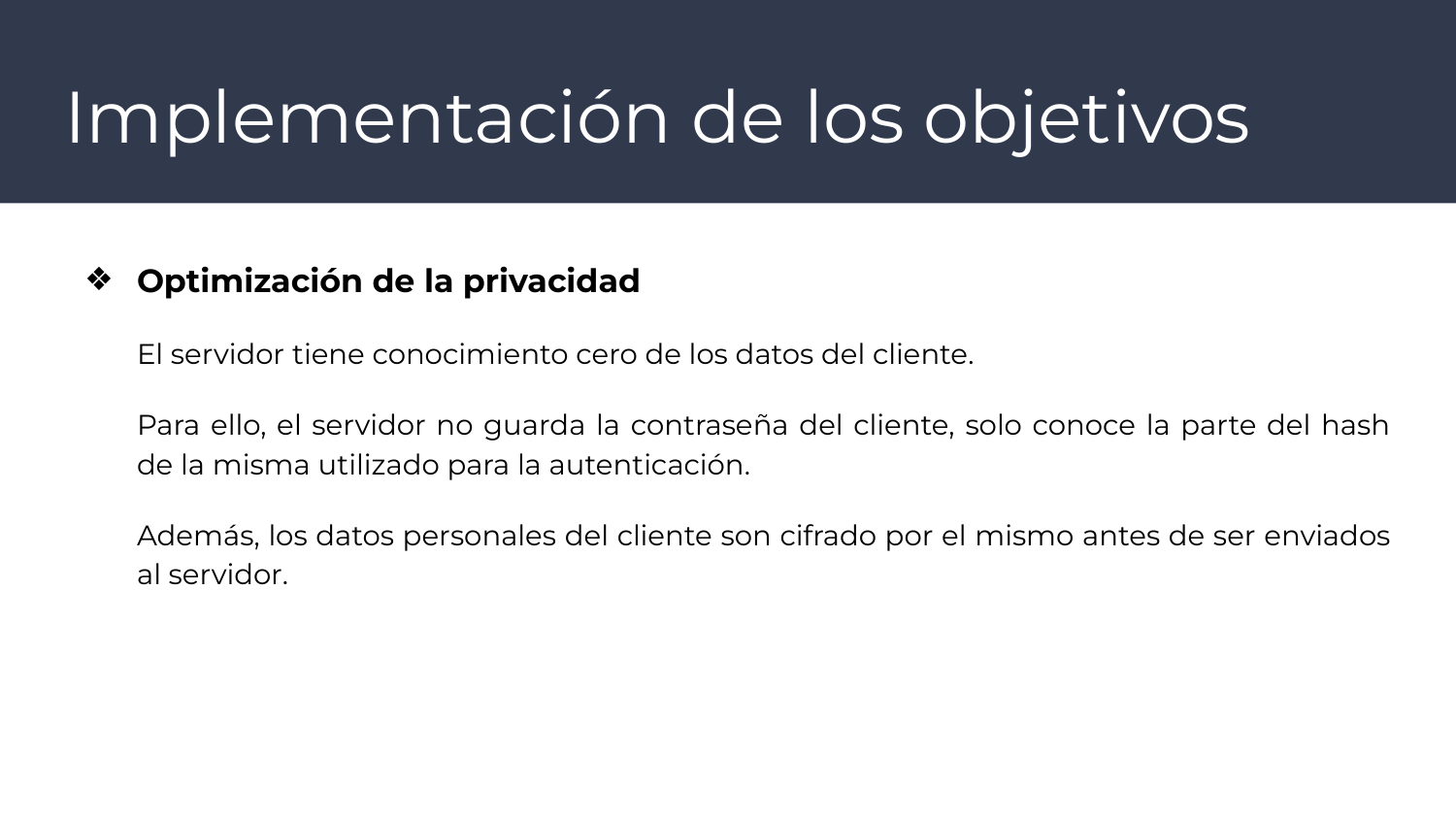

# Implementación de los objetivos
Optimización de la privacidad
El servidor tiene conocimiento cero de los datos del cliente.
Para ello, el servidor no guarda la contraseña del cliente, solo conoce la parte del hash de la misma utilizado para la autenticación.
Además, los datos personales del cliente son cifrado por el mismo antes de ser enviados al servidor.